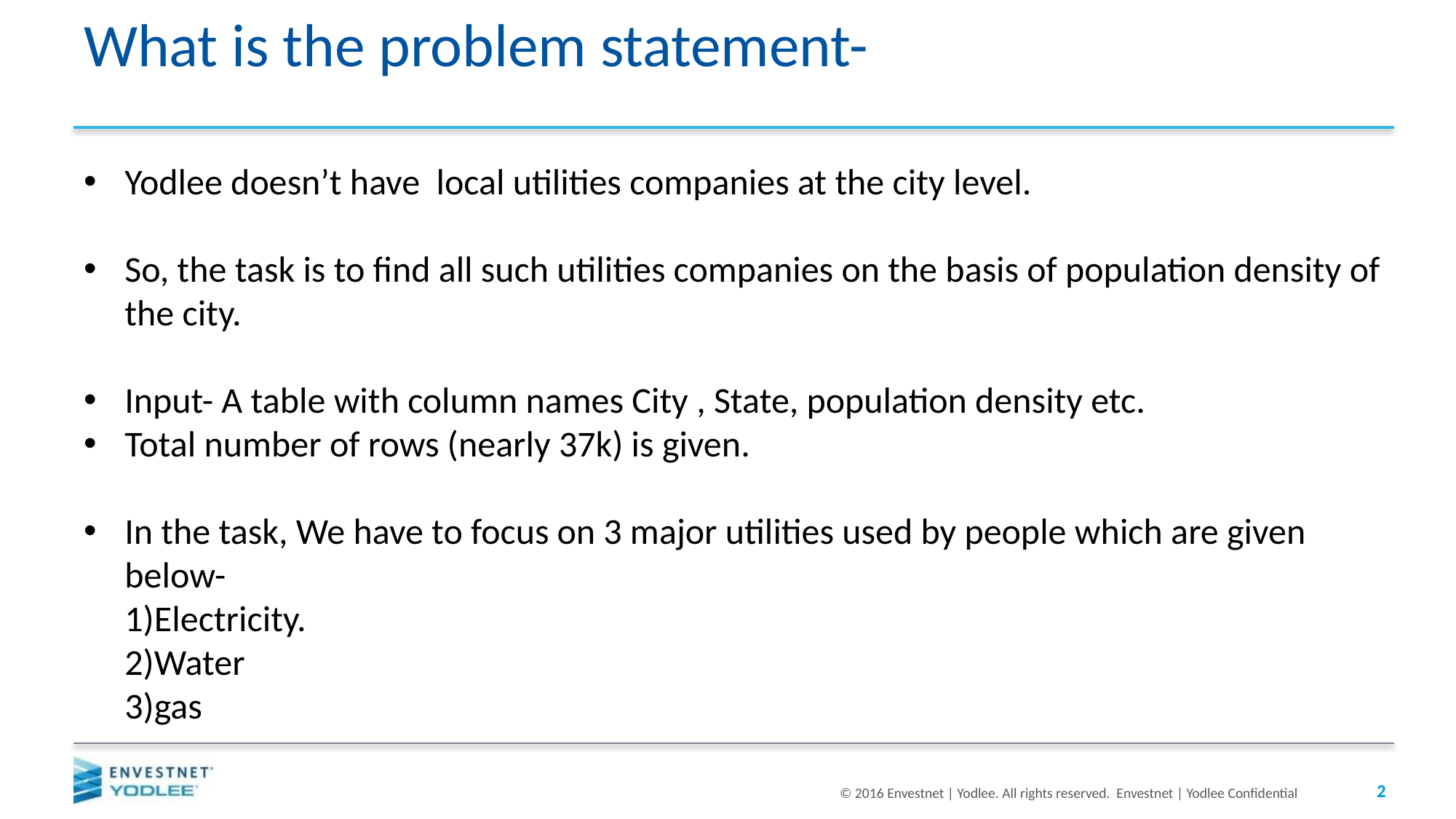

# What is the problem statement-
Yodlee doesn’t have  local utilities companies at the city level.

So, the task is to find all such utilities companies on the basis of population density of the city.

Input- A table with column names City , State, population density etc.
Total number of rows (nearly 37k) is given.

In the task, We have to focus on 3 major utilities used by people which are given below-
     1)Electricity.
     2)Water
     3)gas